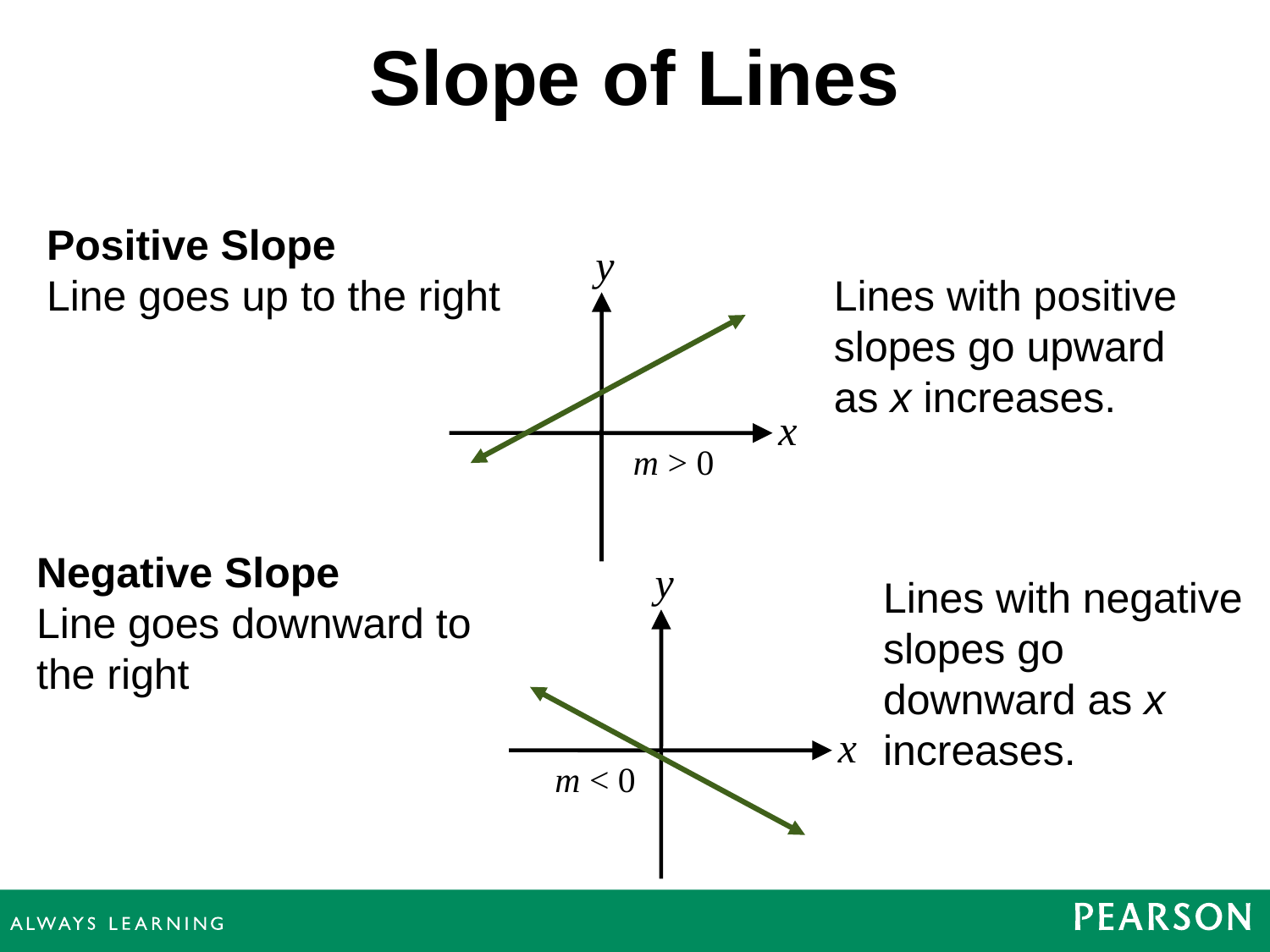

Slope of Lines

Positive Slope
Line goes up to the right
y

x
Lines with positive slopes go upward as x increases.

m > 0
Negative Slope
Line goes downward to
the right
y

x
Lines with negative slopes go downward as x increases.

m < 0